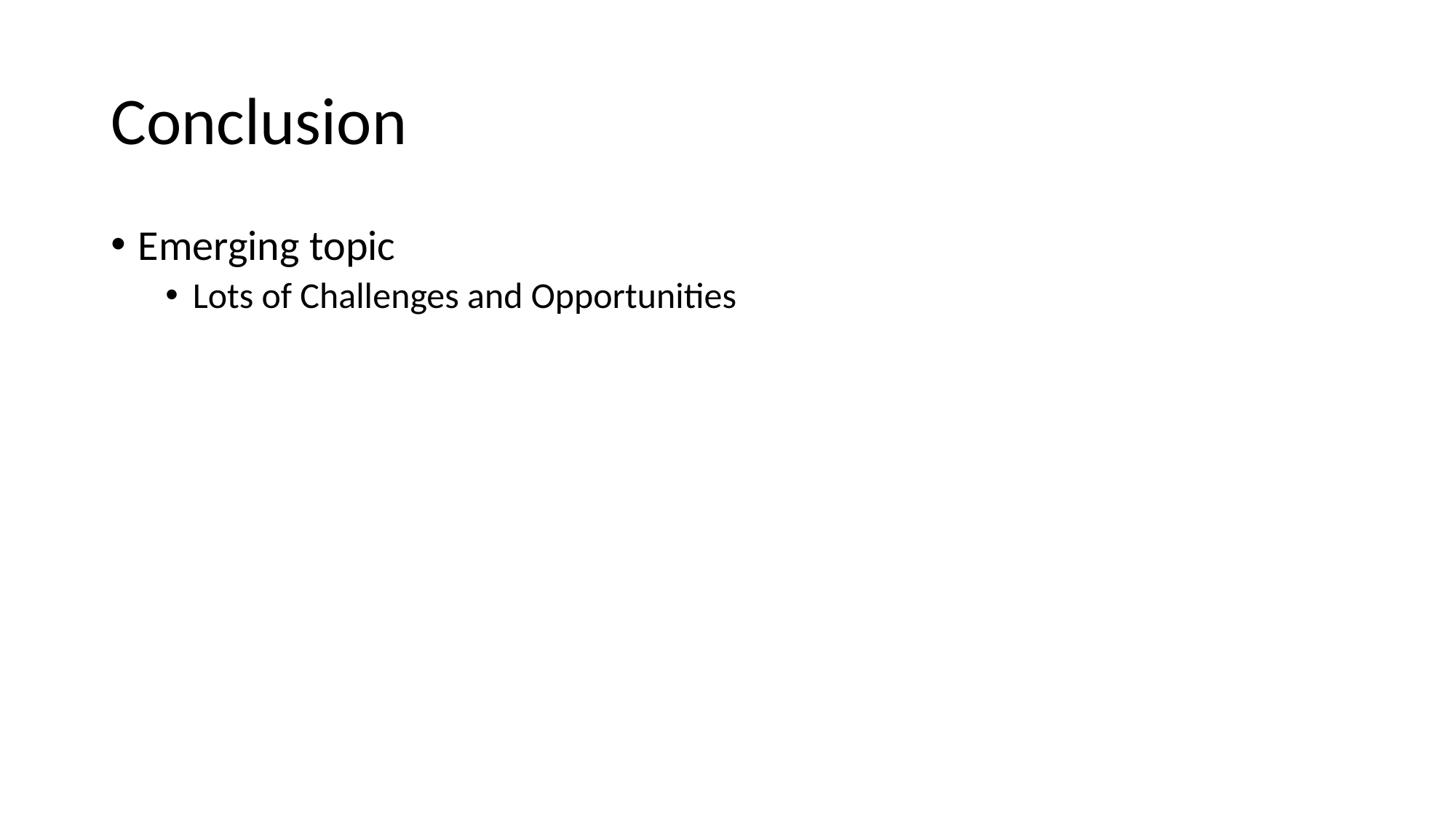

# Conclusion
Emerging topic
Lots of Challenges and Opportunities